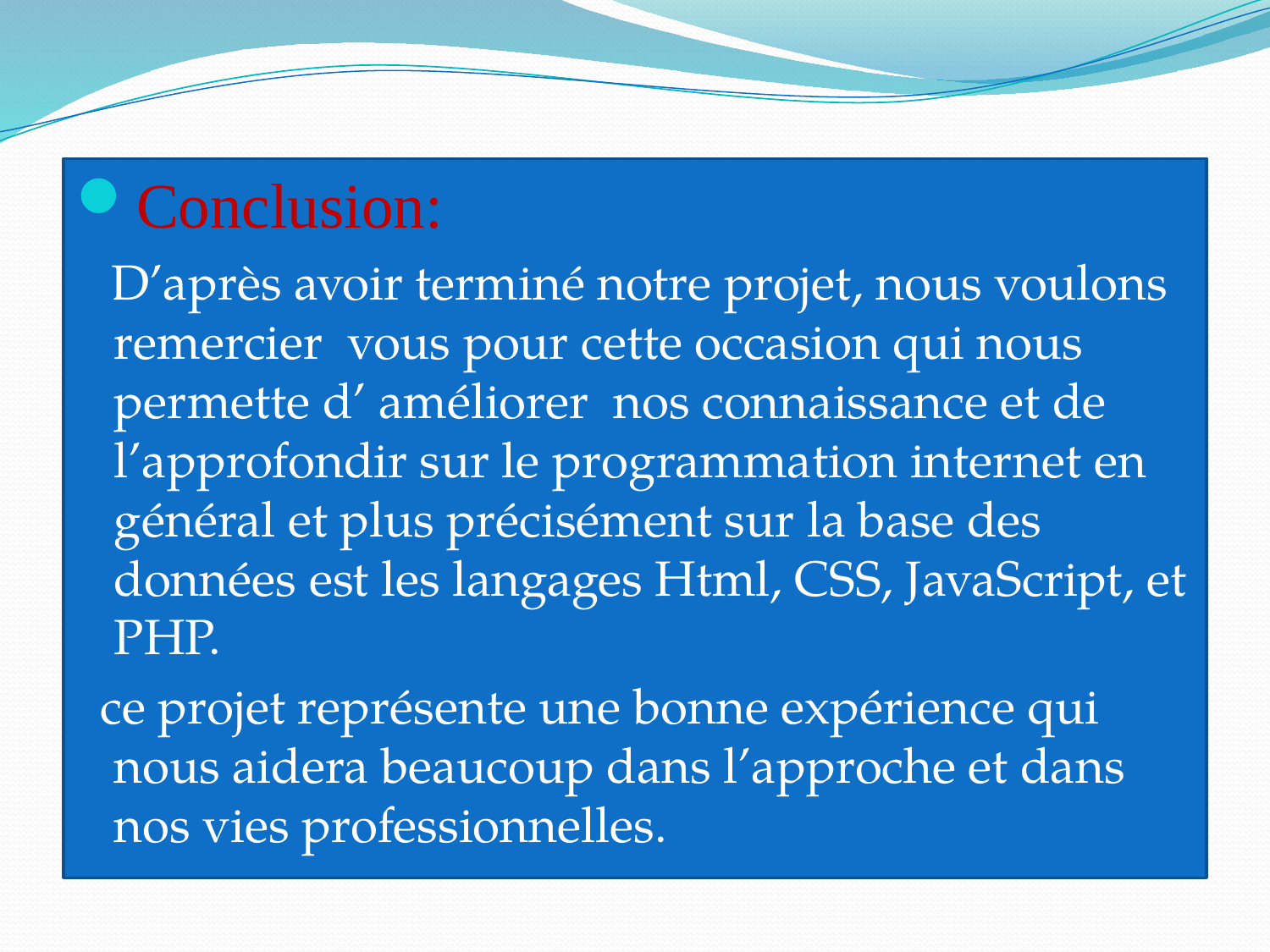

#
Conclusion:
   D’après avoir terminé notre projet, nous voulons remercier  vous pour cette occasion qui nous permette d’ améliorer  nos connaissance et de l’approfondir sur le programmation internet en général et plus précisément sur la base des données est les langages Html, CSS, JavaScript, et PHP.
  ce projet représente une bonne expérience qui nous aidera beaucoup dans l’approche et dans nos vies professionnelles.